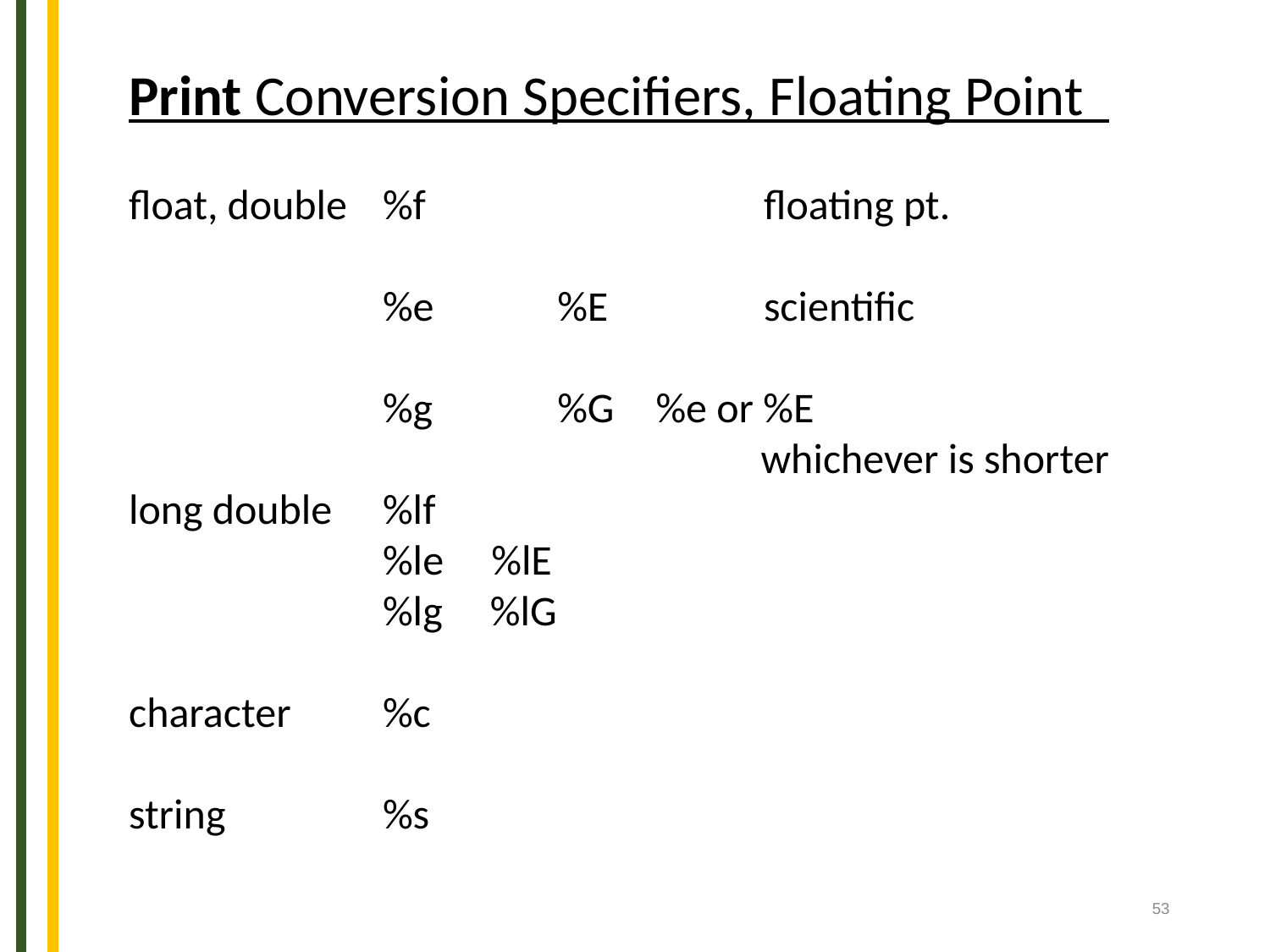

Print Conversion Specifiers, Floating Point

float, double	%f			floating pt.

		%e  	     %E		scientific

		%g	     %G  	  %e or %E
				             whichever is shorter
long double	%lf
		%le     %lE
		%lg     %lG

character	%c

string		%s
53